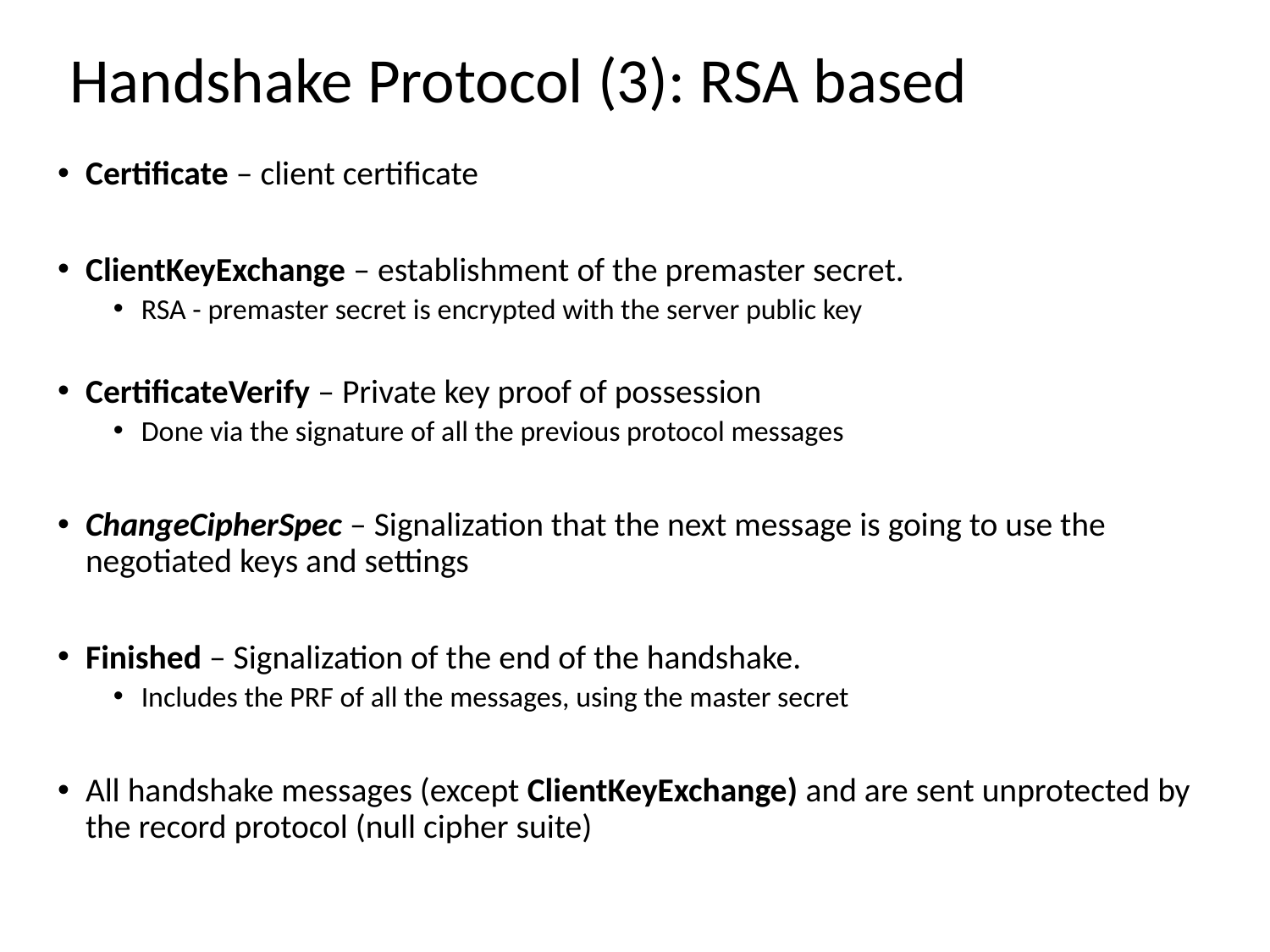

# Handshake Protocol (3): RSA based
Certificate – client certificate

ClientKeyExchange – establishment of the premaster secret.
RSA - premaster secret is encrypted with the server public key

CertificateVerify – Private key proof of possession
Done via the signature of all the previous protocol messages

ChangeCipherSpec – Signalization that the next message is going to use the negotiated keys and settings

Finished – Signalization of the end of the handshake.
Includes the PRF of all the messages, using the master secret

All handshake messages (except ClientKeyExchange) and are sent unprotected by the record protocol (null cipher suite)